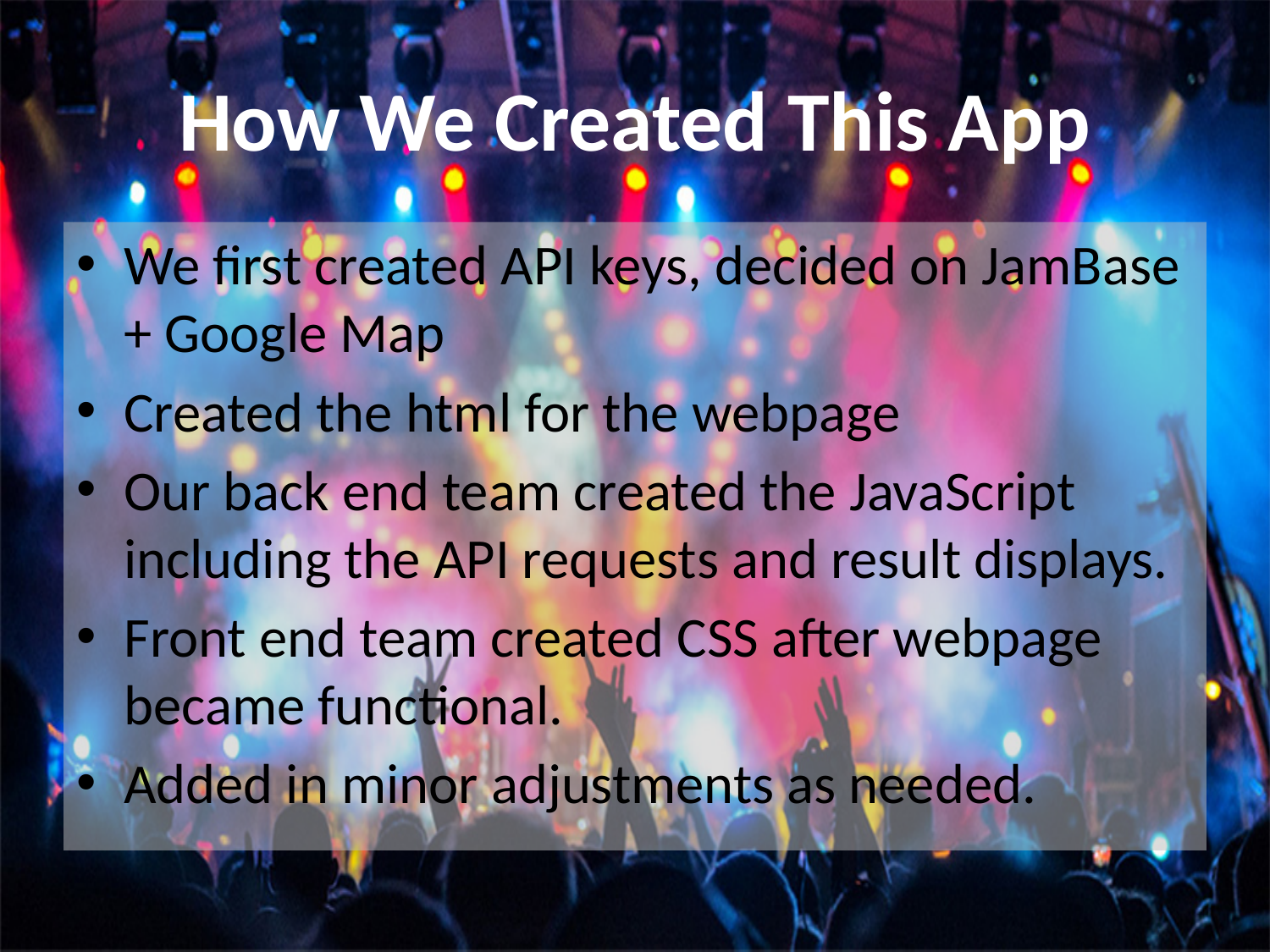

# How We Created This App
We first created API keys, decided on JamBase + Google Map
Created the html for the webpage
Our back end team created the JavaScript including the API requests and result displays.
Front end team created CSS after webpage became functional.
Added in minor adjustments as needed.